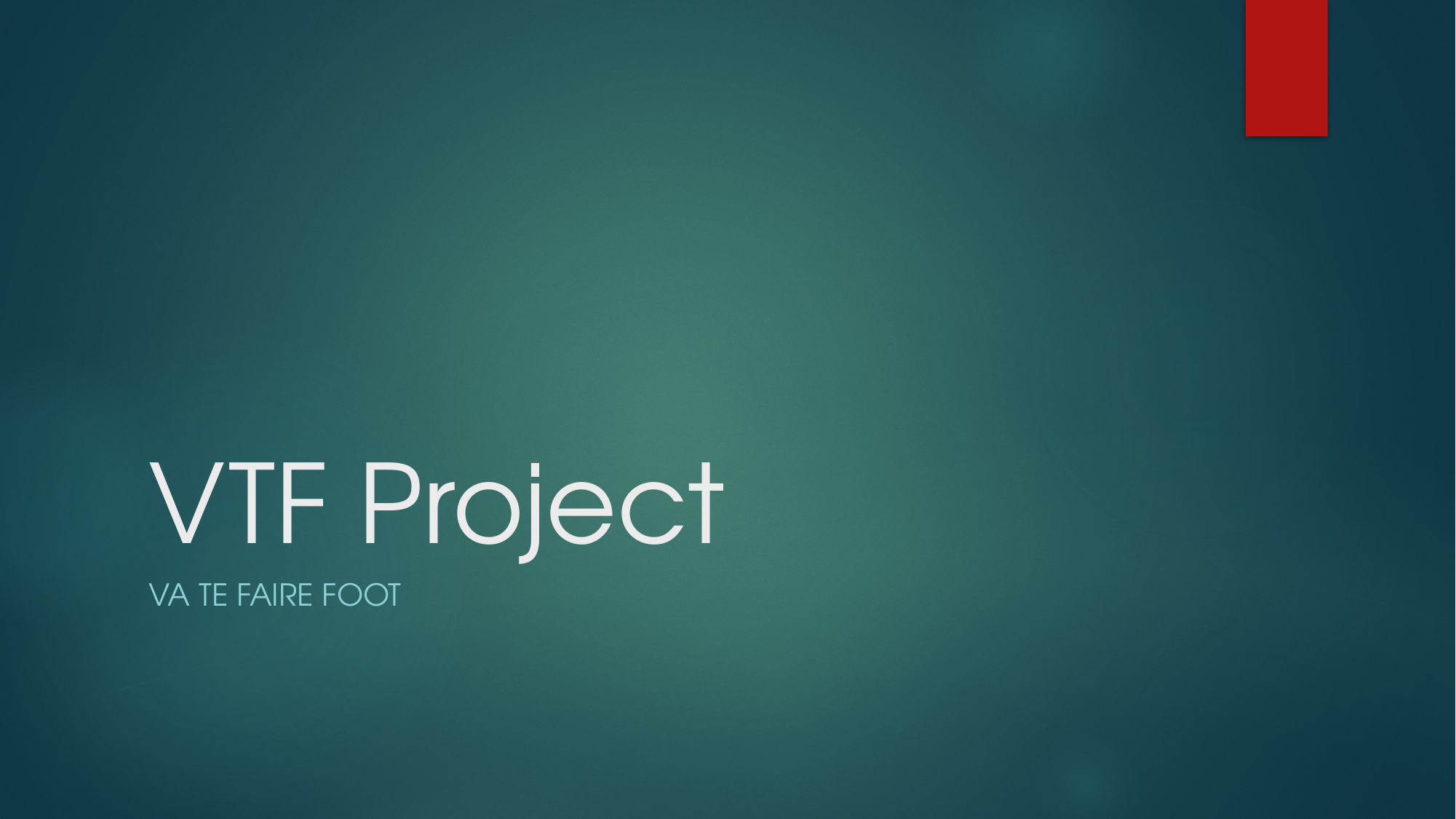

# VTF Project
Va te faire Foot